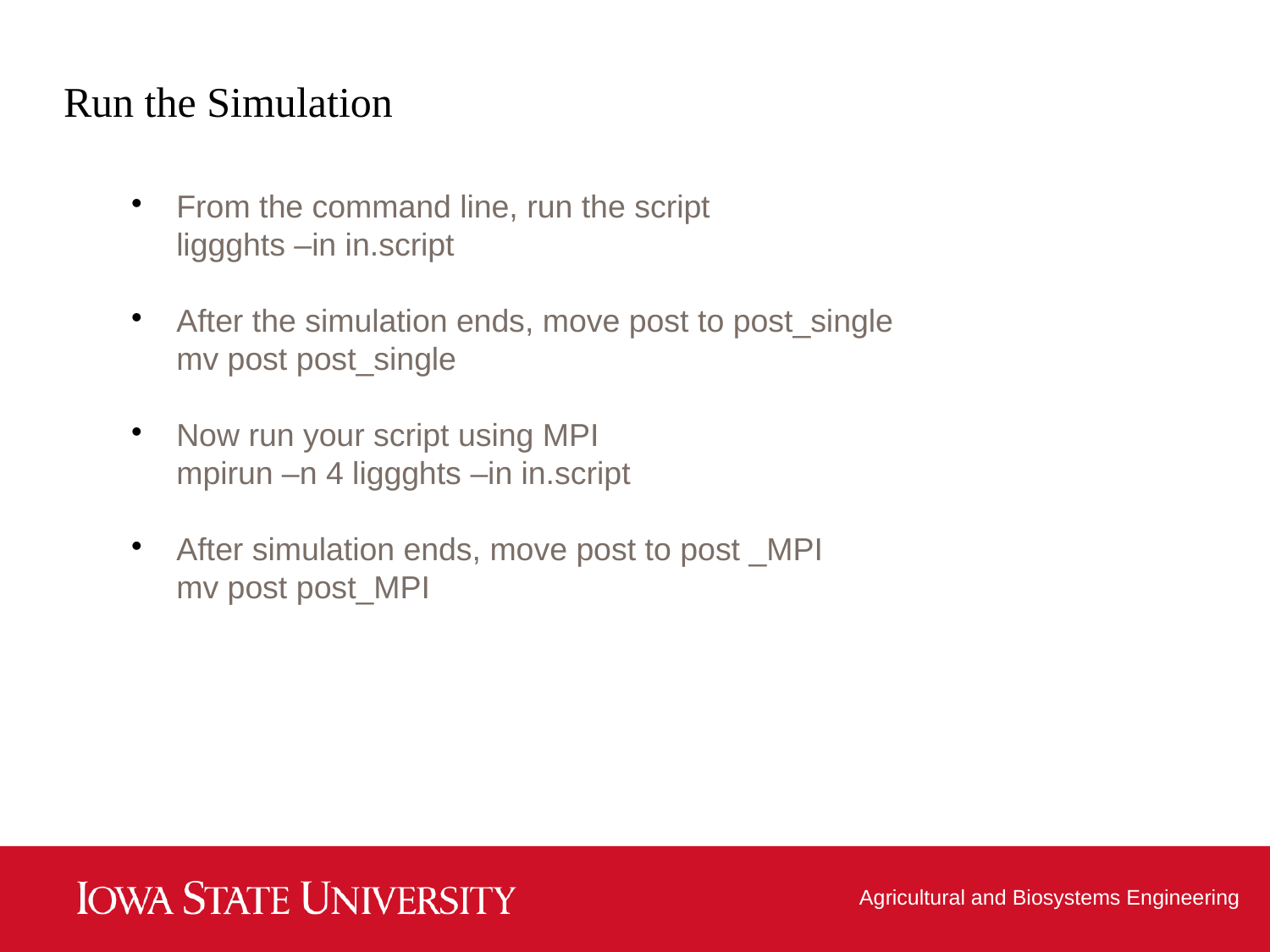

Run the Simulation

From the command line, run the script
liggghts –in in.script

After the simulation ends, move post to post_single
mv post post_single

Now run your script using MPI
mpirun –n 4 liggghts –in in.script

After simulation ends, move post to post _MPI
mv post post_MPI